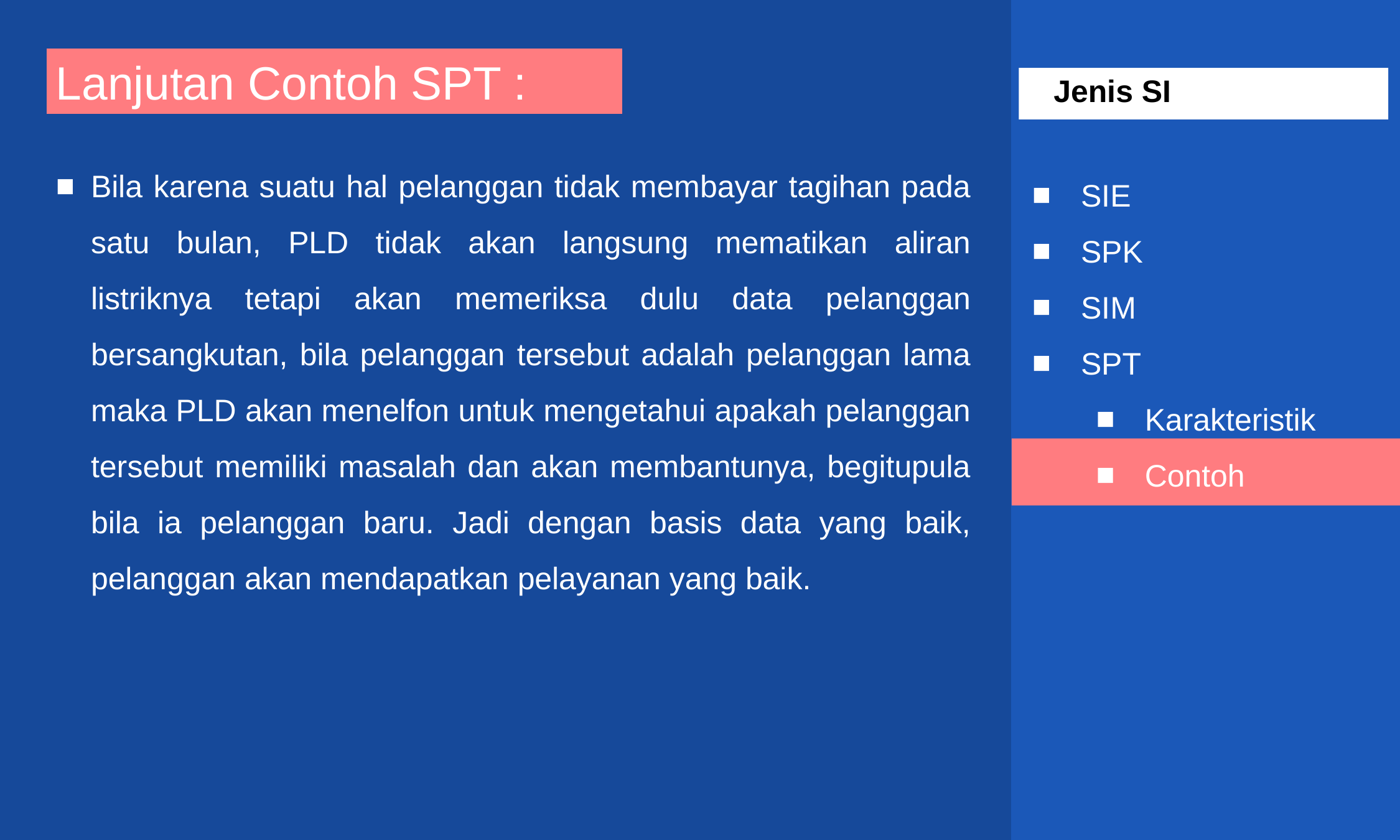

Lanjutan Contoh SPT :
    Jenis SI
Bila karena suatu hal pelanggan tidak membayar tagihan pada satu bulan, PLD tidak akan langsung mematikan aliran listriknya tetapi akan memeriksa dulu data pelanggan bersangkutan, bila pelanggan tersebut adalah pelanggan lama maka PLD akan menelfon untuk mengetahui apakah pelanggan tersebut memiliki masalah dan akan membantunya, begitupula bila ia pelanggan baru. Jadi dengan basis data yang baik, pelanggan akan mendapatkan pelayanan yang baik.
SIE
SPK
SIM
SPT
Karakteristik
Contoh